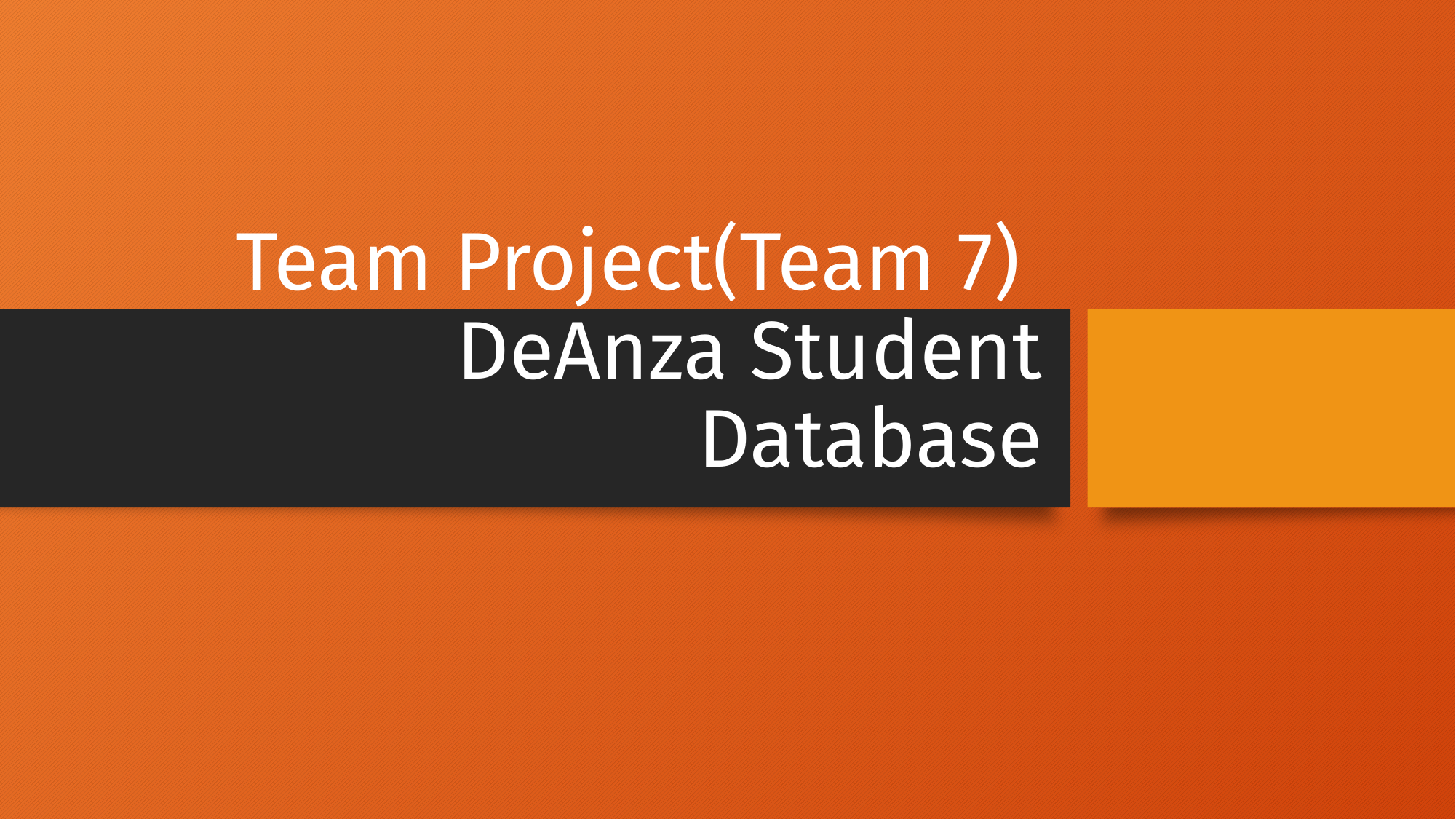

# Team Project(Team 7) DeAnza Student Database